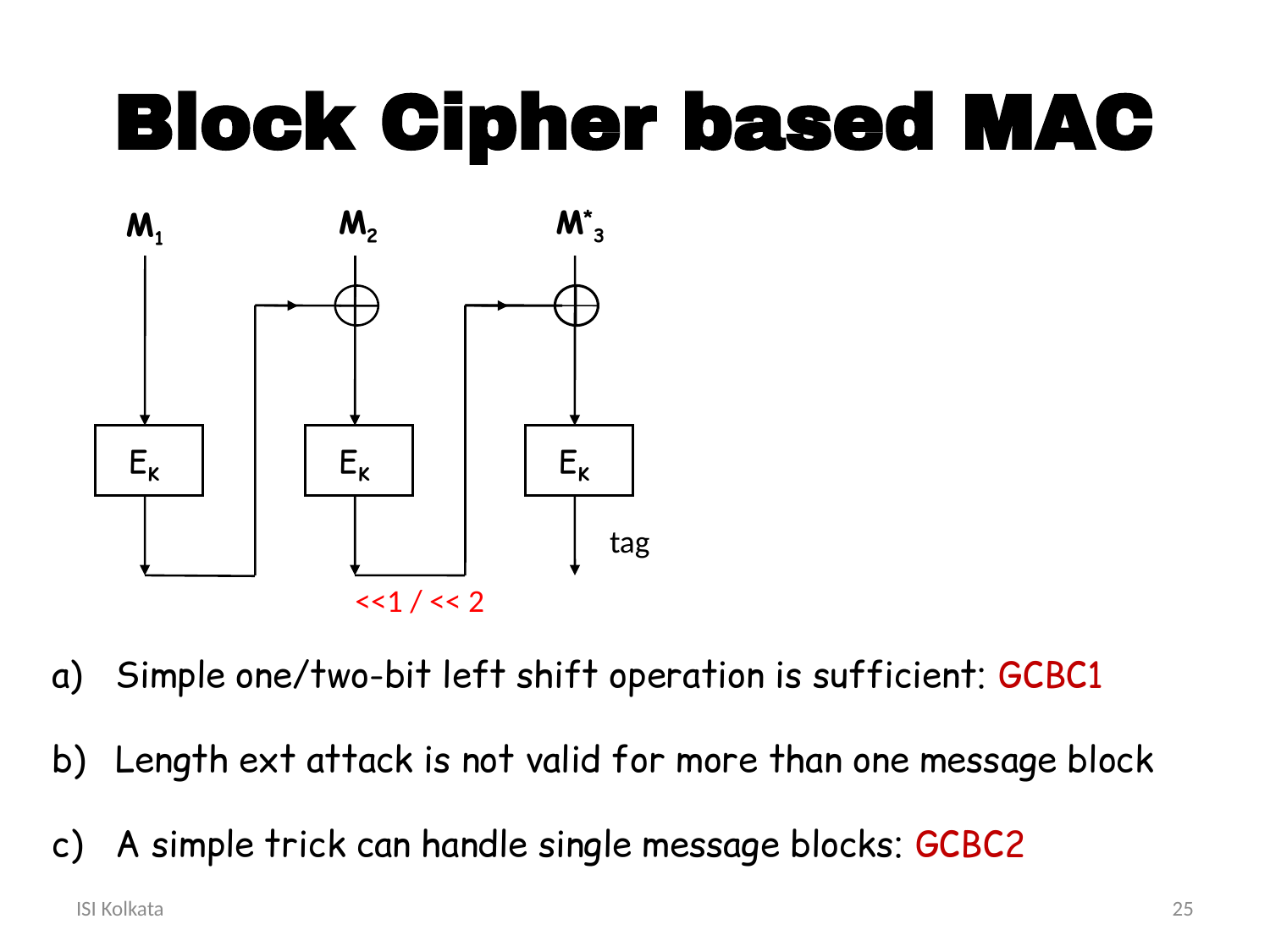

Block Cipher based MAC
M2
M*3
M1

EK
EK
EK

tag
<<1 / << 2

Simple one/two-bit left shift operation is sufficient: GCBC1

Length ext attack is not valid for more than one message block

A simple trick can handle single message blocks: GCBC2

ISI Kolkata
25